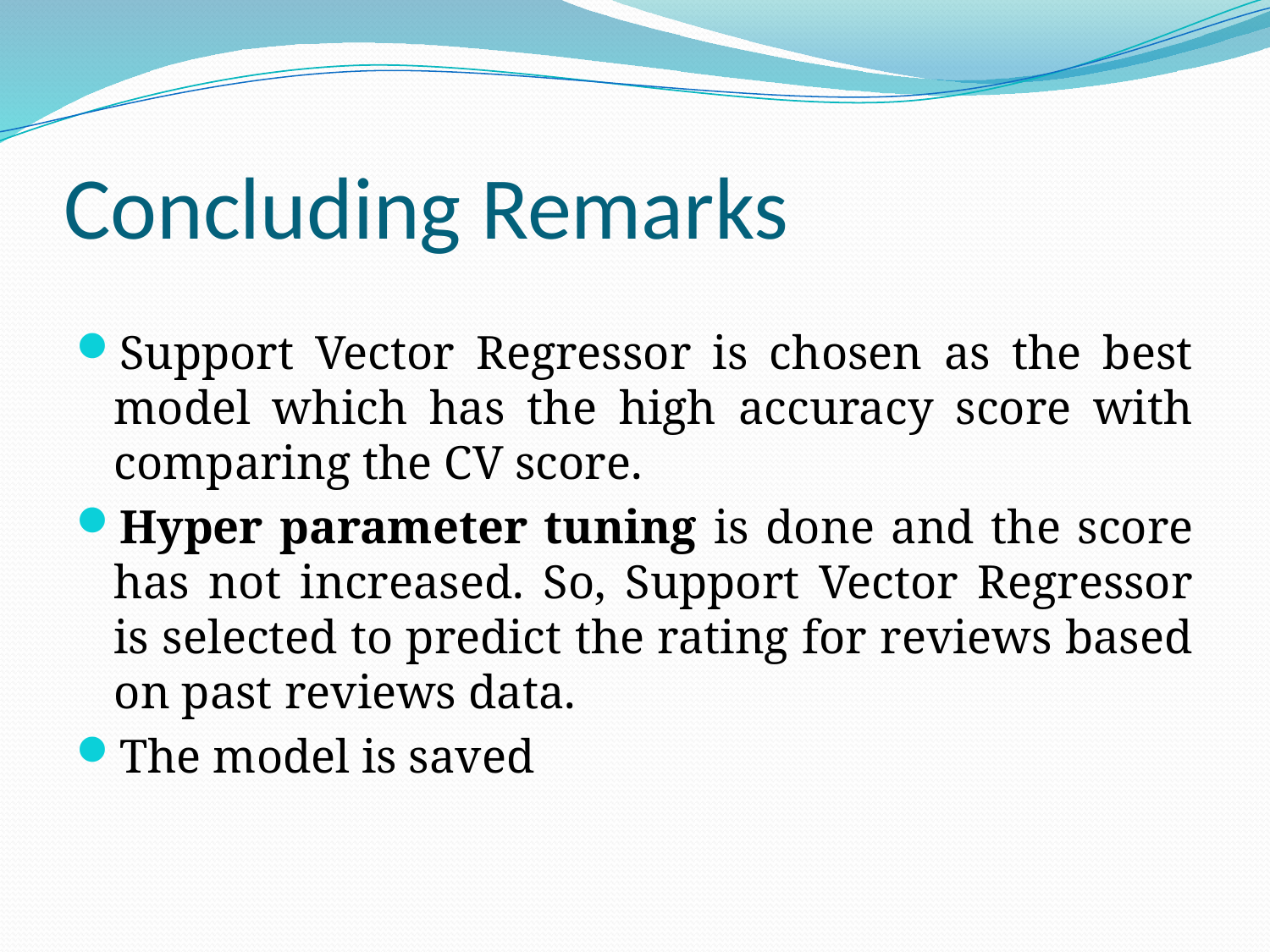

# Concluding Remarks
Support Vector Regressor is chosen as the best model which has the high accuracy score with comparing the CV score.
Hyper parameter tuning is done and the score has not increased. So, Support Vector Regressor is selected to predict the rating for reviews based on past reviews data.
The model is saved